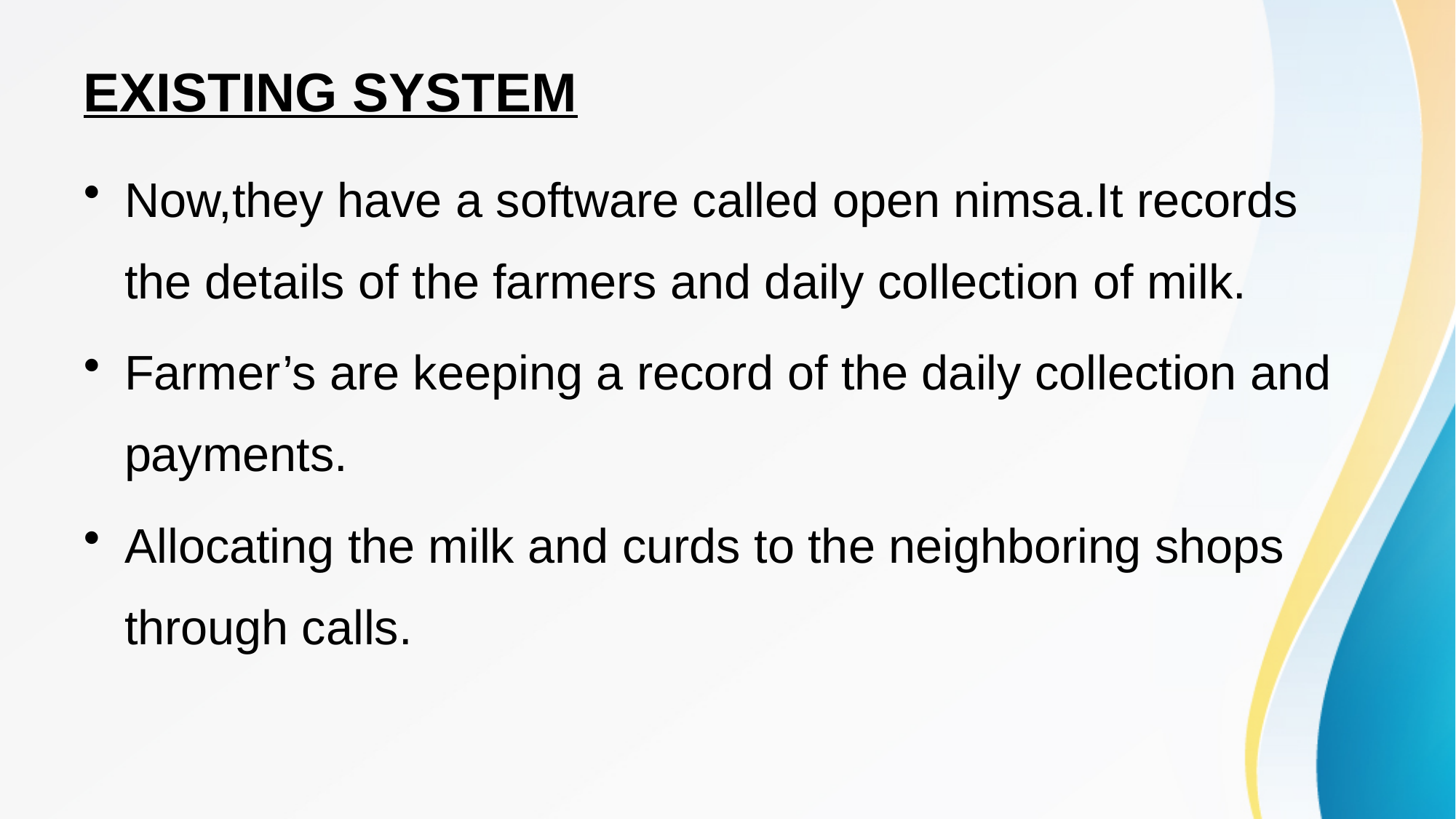

# EXISTING SYSTEM
Now,they have a software called open nimsa.It records the details of the farmers and daily collection of milk.
Farmer’s are keeping a record of the daily collection and payments.
Allocating the milk and curds to the neighboring shops through calls.